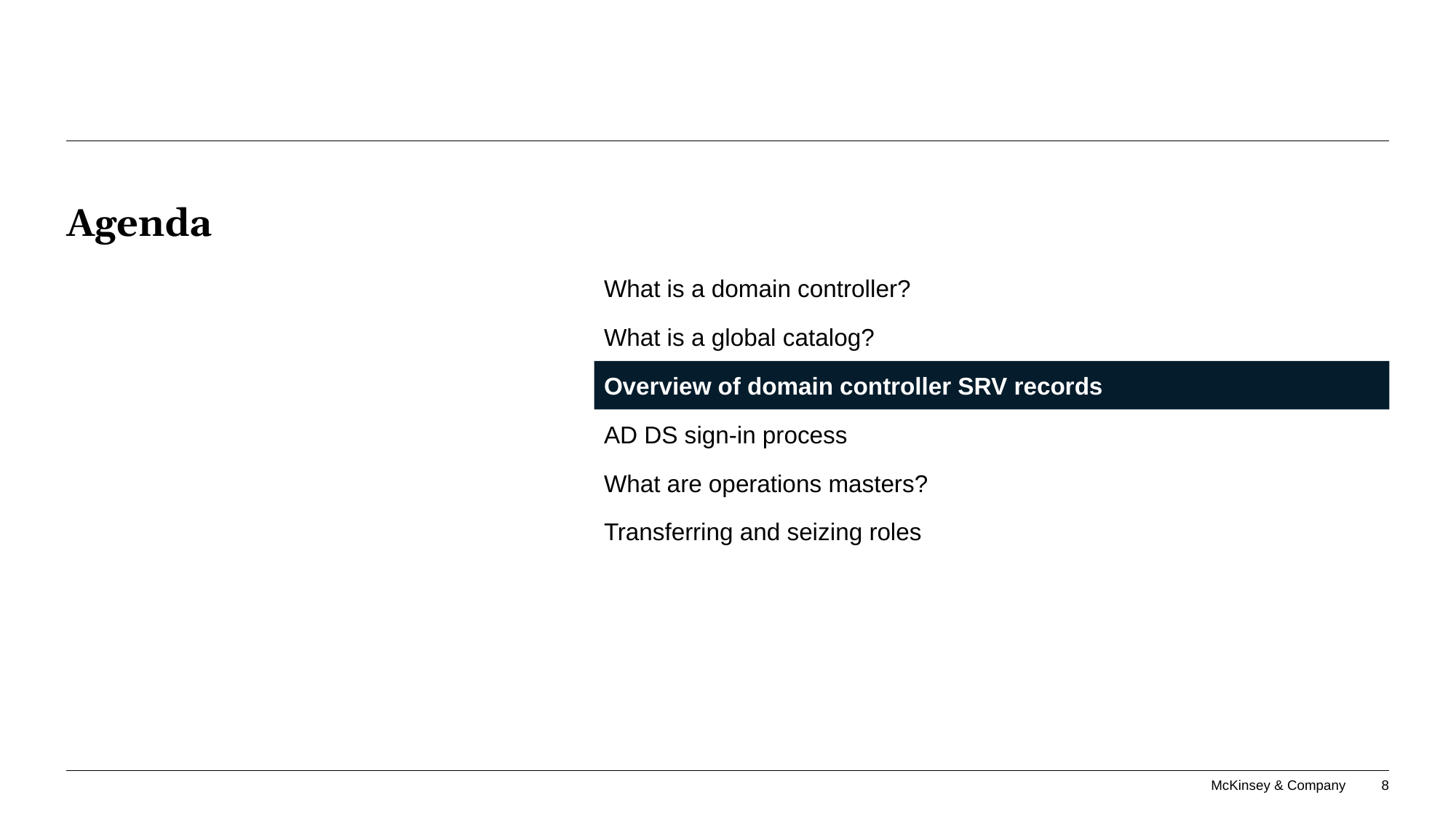

# Agenda
What is a domain controller?
What is a global catalog?
Overview of domain controller SRV records
AD DS sign-in process
What are operations masters?
Transferring and seizing roles